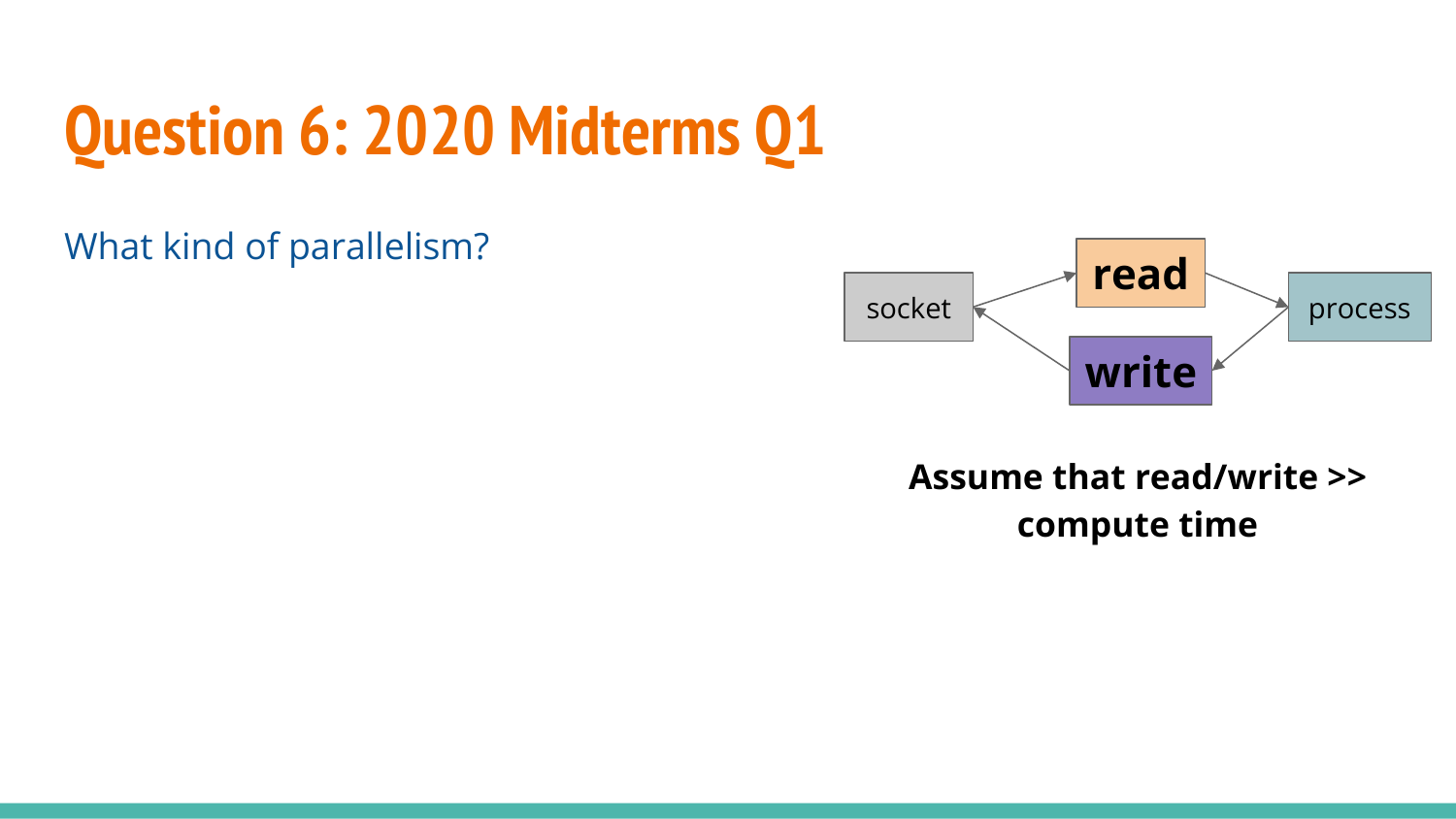

# Question 6: 2020 Midterms Q1
What kind of parallelism?
read
socket
process
write
Assume that read/write >> compute time